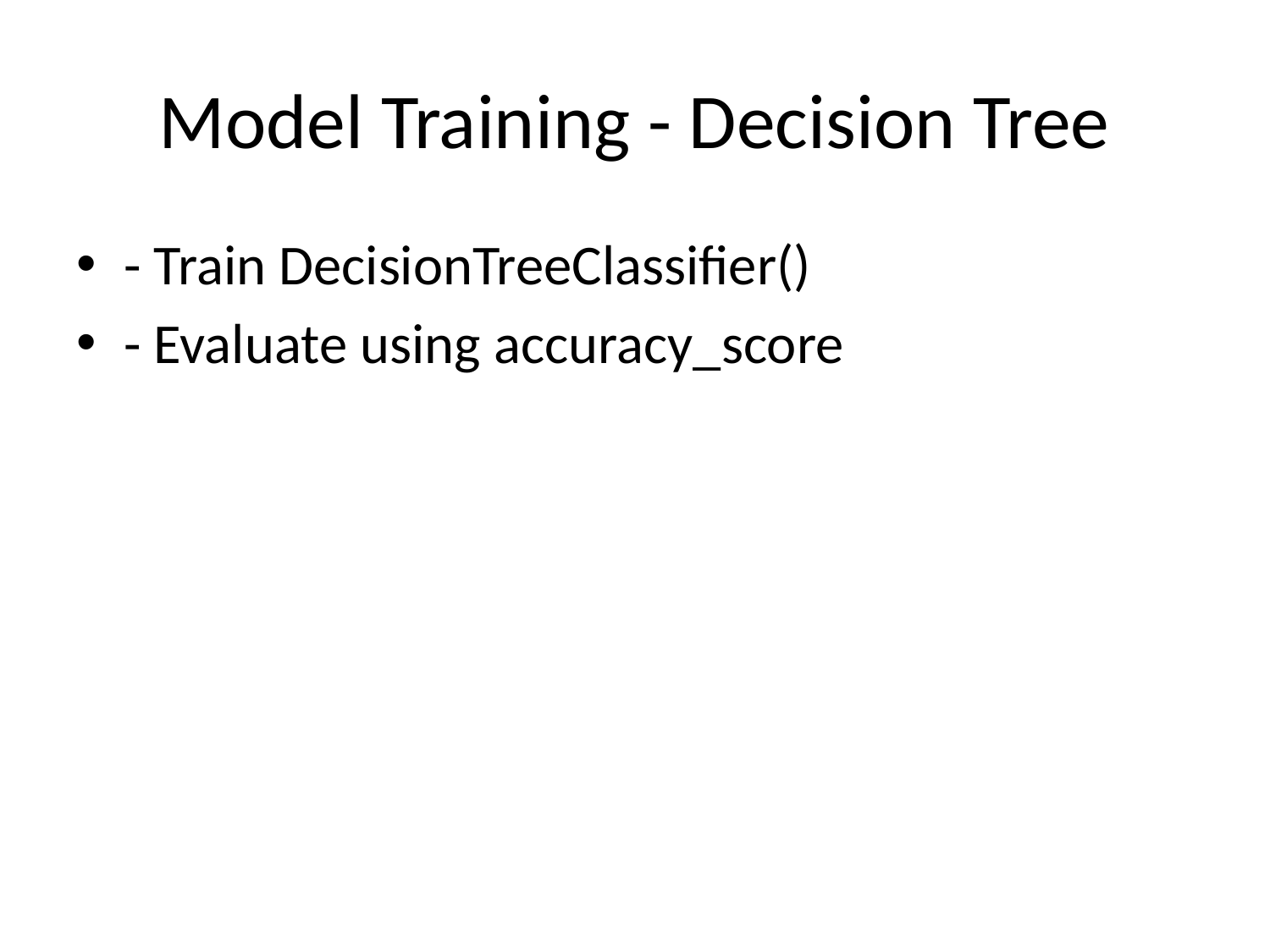

# Model Training - Decision Tree
- Train DecisionTreeClassifier()
- Evaluate using accuracy_score